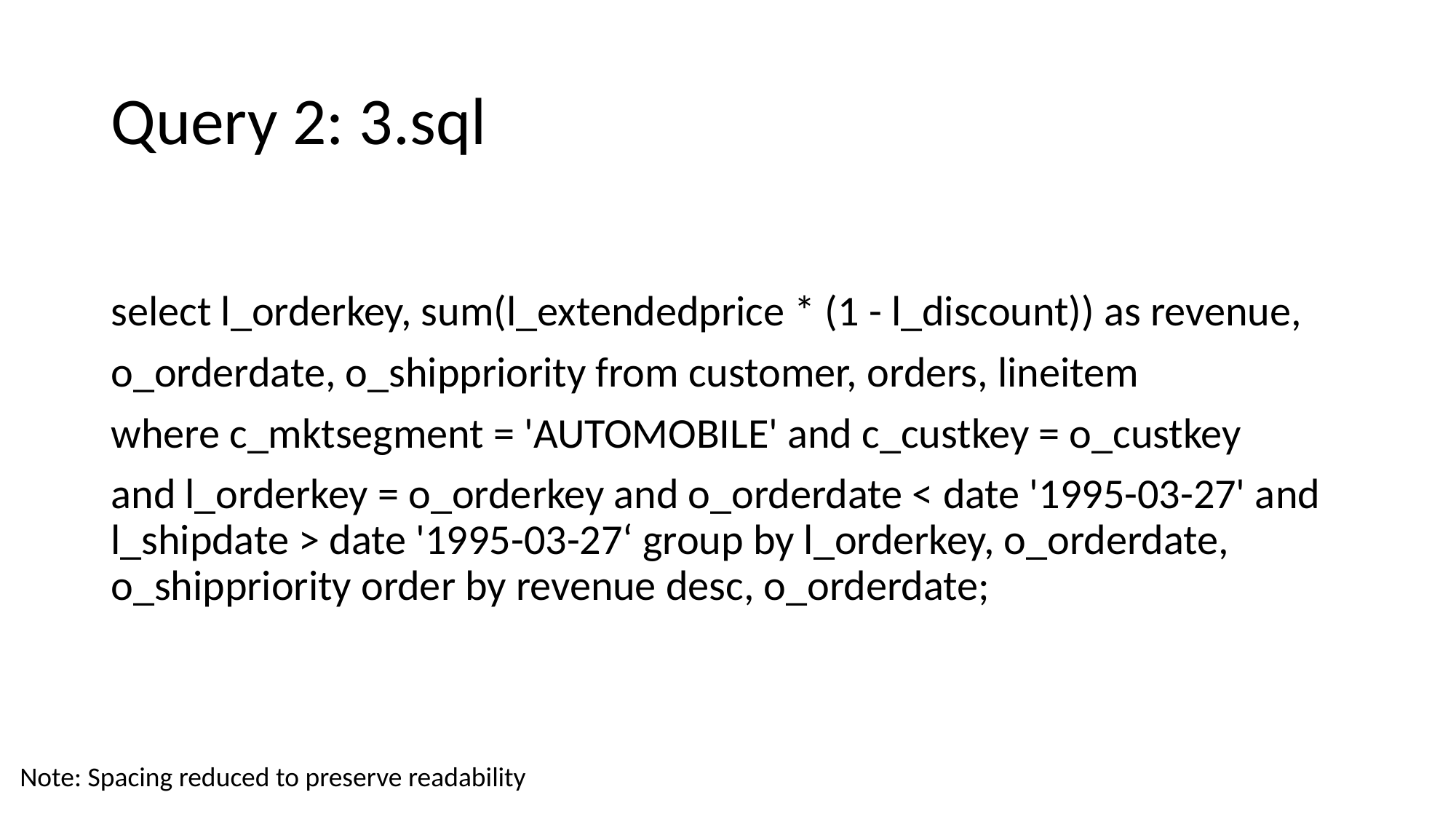

# Query 2: 3.sql

select l_orderkey, sum(l_extendedprice * (1 - l_discount)) as revenue,
o_orderdate, o_shippriority from customer, orders, lineitem
where c_mktsegment = 'AUTOMOBILE' and c_custkey = o_custkey
and l_orderkey = o_orderkey and o_orderdate < date '1995-03-27' and l_shipdate > date '1995-03-27‘ group by l_orderkey, o_orderdate, o_shippriority order by revenue desc, o_orderdate;

Note: Spacing reduced to preserve readability